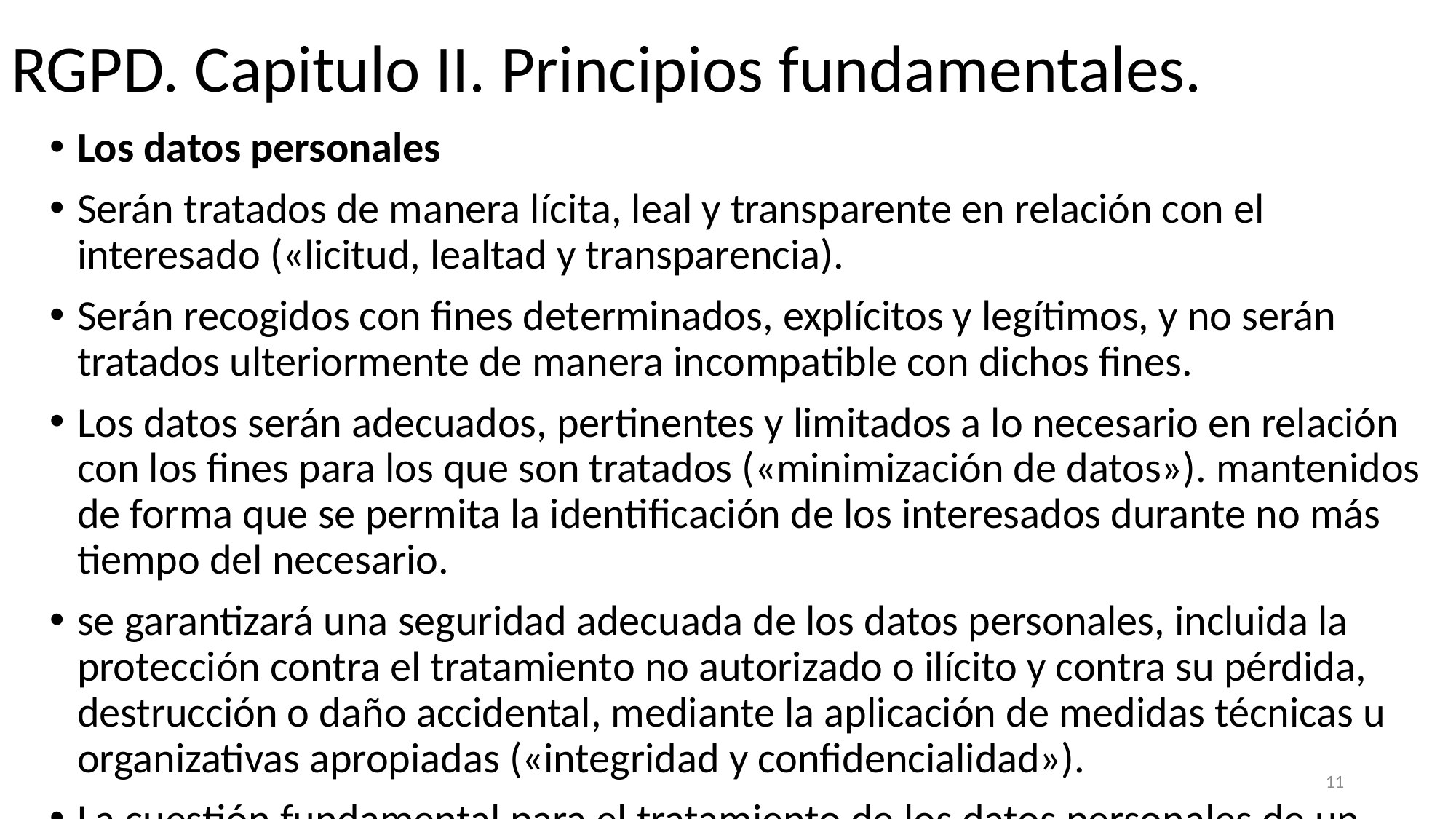

RGPD. Capitulo II. Principios fundamentales.
Los datos personales
Serán tratados de manera lícita, leal y transparente en relación con el interesado («licitud, lealtad y transparencia).
Serán recogidos con fines determinados, explícitos y legítimos, y no serán tratados ulteriormente de manera incompatible con dichos fines.
Los datos serán adecuados, pertinentes y limitados a lo necesario en relación con los fines para los que son tratados («minimización de datos»). mantenidos de forma que se permita la identificación de los interesados durante no más tiempo del necesario.
se garantizará una seguridad adecuada de los datos personales, incluida la protección contra el tratamiento no autorizado o ilícito y contra su pérdida, destrucción o daño accidental, mediante la aplicación de medidas técnicas u organizativas apropiadas («integridad y confidencialidad»).
La cuestión fundamental para el tratamiento de los datos personales de un sujeto es que este haya mostrado su consentimiento a ese tratamiento.
Responsabilidad proactiva: Los responsables del tratamiento deben demostrar conformidad con estos principios.

11